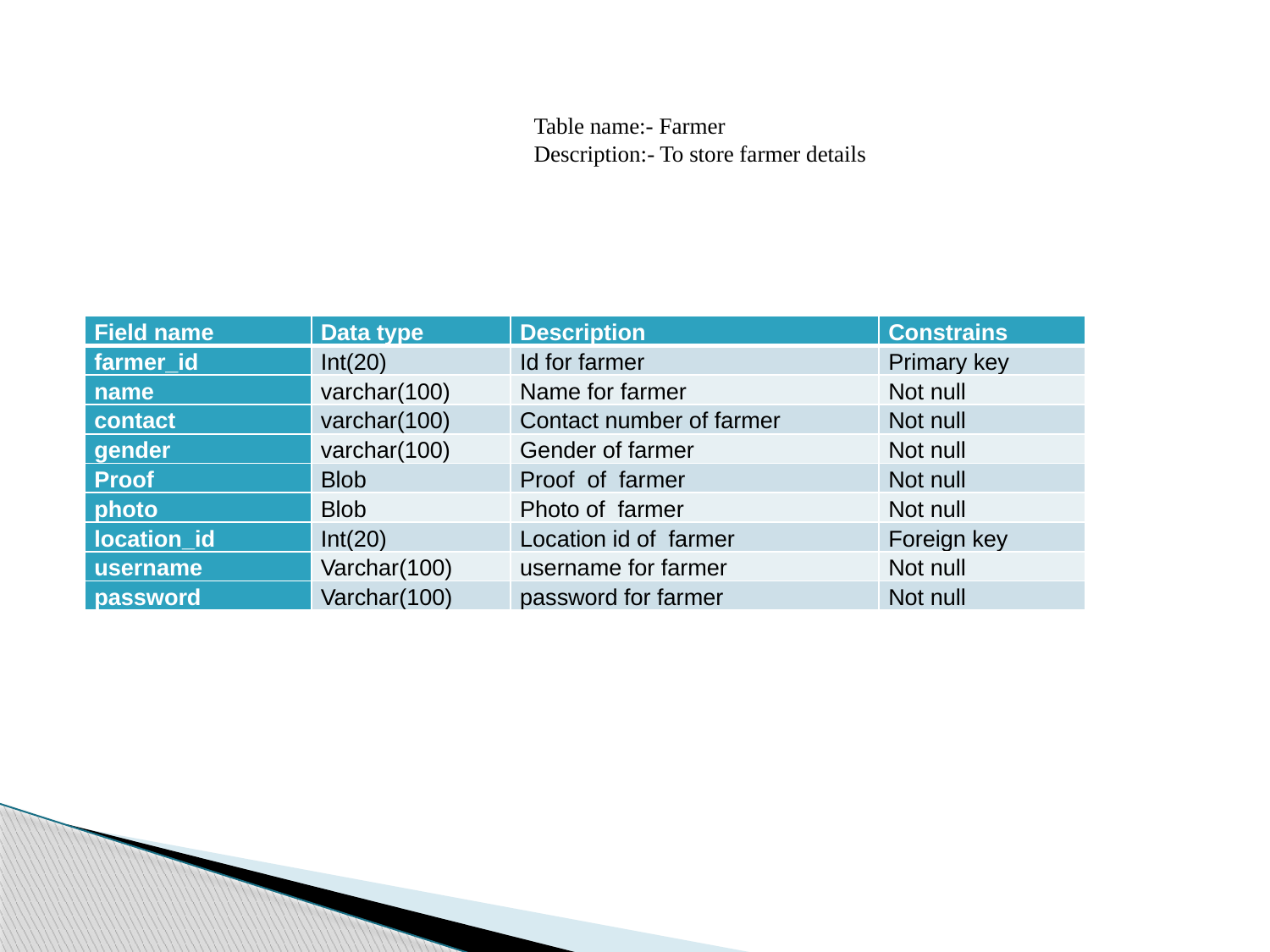

Table name:- Farmer
Description:- To store farmer details

| Field name | Data type | Description | Constrains |
| --- | --- | --- | --- |
| farmer\_id | Int(20) | Id for farmer | Primary key |
| name | varchar(100) | Name for farmer | Not null |
| contact | varchar(100) | Contact number of farmer | Not null |
| gender | varchar(100) | Gender of farmer | Not null |
| Proof | Blob | Proof of farmer | Not null |
| photo | Blob | Photo of farmer | Not null |
| location\_id | Int(20) | Location id of farmer | Foreign key |
| username | Varchar(100) | username for farmer | Not null |
| password | Varchar(100) | password for farmer | Not null |